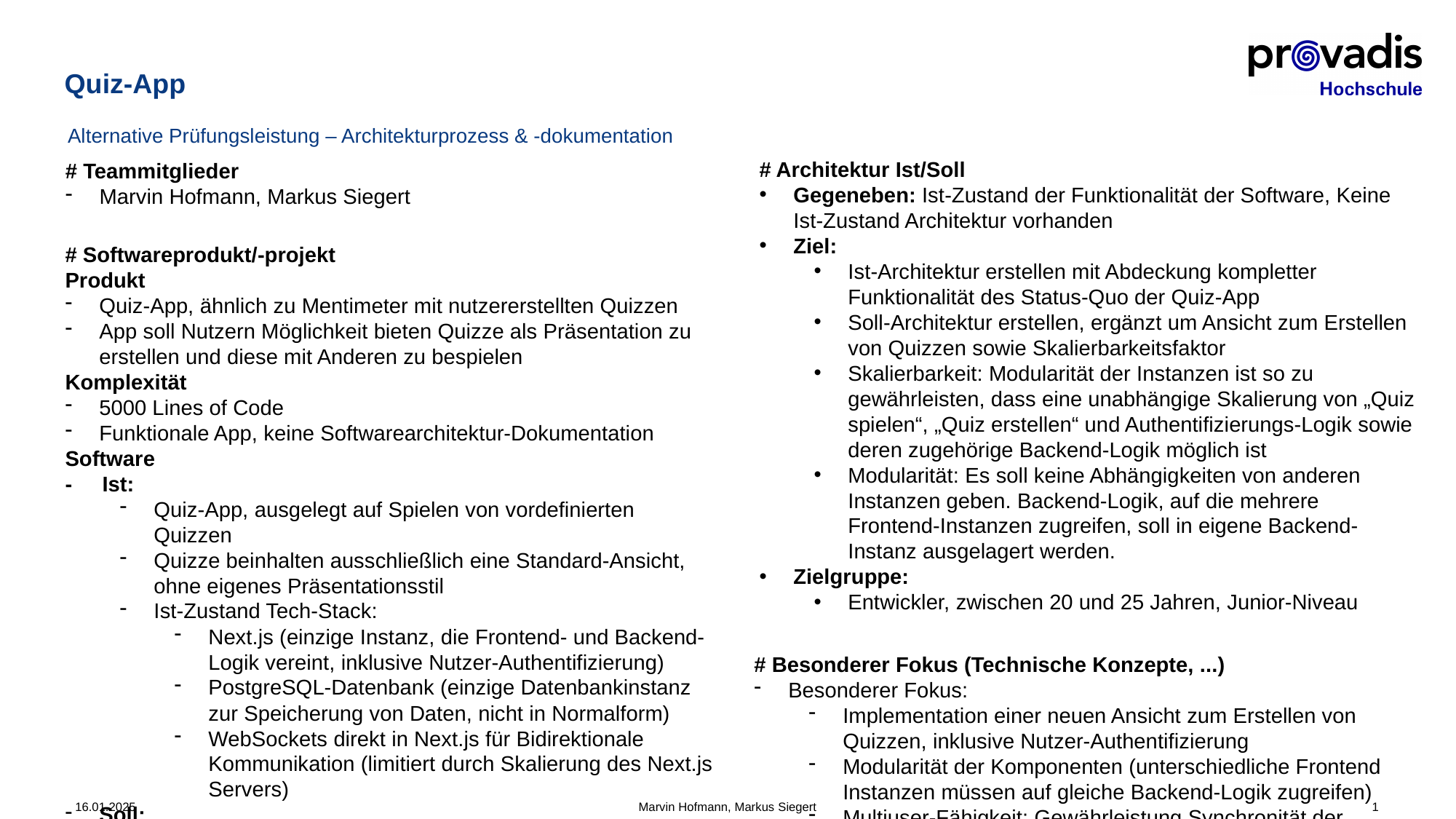

# Quiz-App
Alternative Prüfungsleistung – Architekturprozess & -dokumentation
# Architektur Ist/Soll
Gegeneben: Ist-Zustand der Funktionalität der Software, Keine Ist-Zustand Architektur vorhanden
Ziel:
Ist-Architektur erstellen mit Abdeckung kompletter Funktionalität des Status-Quo der Quiz-App
Soll-Architektur erstellen, ergänzt um Ansicht zum Erstellen von Quizzen sowie Skalierbarkeitsfaktor
Skalierbarkeit: Modularität der Instanzen ist so zu gewährleisten, dass eine unabhängige Skalierung von „Quiz spielen“, „Quiz erstellen“ und Authentifizierungs-Logik sowie deren zugehörige Backend-Logik möglich ist
Modularität: Es soll keine Abhängigkeiten von anderen Instanzen geben. Backend-Logik, auf die mehrere Frontend-Instanzen zugreifen, soll in eigene Backend-Instanz ausgelagert werden.
Zielgruppe:
Entwickler, zwischen 20 und 25 Jahren, Junior-Niveau
# Teammitglieder
Marvin Hofmann, Markus Siegert
# Softwareprodukt/-projekt
Produkt
Quiz-App, ähnlich zu Mentimeter mit nutzererstellten Quizzen
App soll Nutzern Möglichkeit bieten Quizze als Präsentation zu erstellen und diese mit Anderen zu bespielen
Komplexität
5000 Lines of Code
Funktionale App, keine Softwarearchitektur-Dokumentation
Software
-     Ist:
Quiz-App, ausgelegt auf Spielen von vordefinierten Quizzen
Quizze beinhalten ausschließlich eine Standard-Ansicht, ohne eigenes Präsentationsstil
Ist-Zustand Tech-Stack:
Next.js (einzige Instanz, die Frontend- und Backend-Logik vereint, inklusive Nutzer-Authentifizierung)
PostgreSQL-Datenbank (einzige Datenbankinstanz zur Speicherung von Daten, nicht in Normalform)
WebSockets direkt in Next.js für Bidirektionale Kommunikation (limitiert durch Skalierung des Next.js Servers)
Soll:
Quiz-App im Ist-Zustand + Quizze mit eigenem Präsentationsstil können bespielt werden
Soll-Zustand Tech-Stack:
Next.js (mehrere Instanzen für unterschiedliche Teile der Geschäftslogik)
Backend-Logik + Websockets in Microservices ausgegliedert (Unterschiedliche Next.js Instanzen sollen auf gemeinsame Backend-Logik zugreifen können)
# Besonderer Fokus (Technische Konzepte, ...)
Besonderer Fokus:
Implementation einer neuen Ansicht zum Erstellen von Quizzen, inklusive Nutzer-Authentifizierung
Modularität der Komponenten (unterschiedliche Frontend Instanzen müssen auf gleiche Backend-Logik zugreifen)
Multiuser-Fähigkeit: Gewährleistung Synchronität der Spieler, benötigt Skalierungsmöglichkeit und Modularität der Instanzen
Logik zum spielen und erstellen von Quizzen unabhängig skalierbar (in unabhängigen Instanzen)
Marvin Hofmann, Markus Siegert
1
16.01.2025